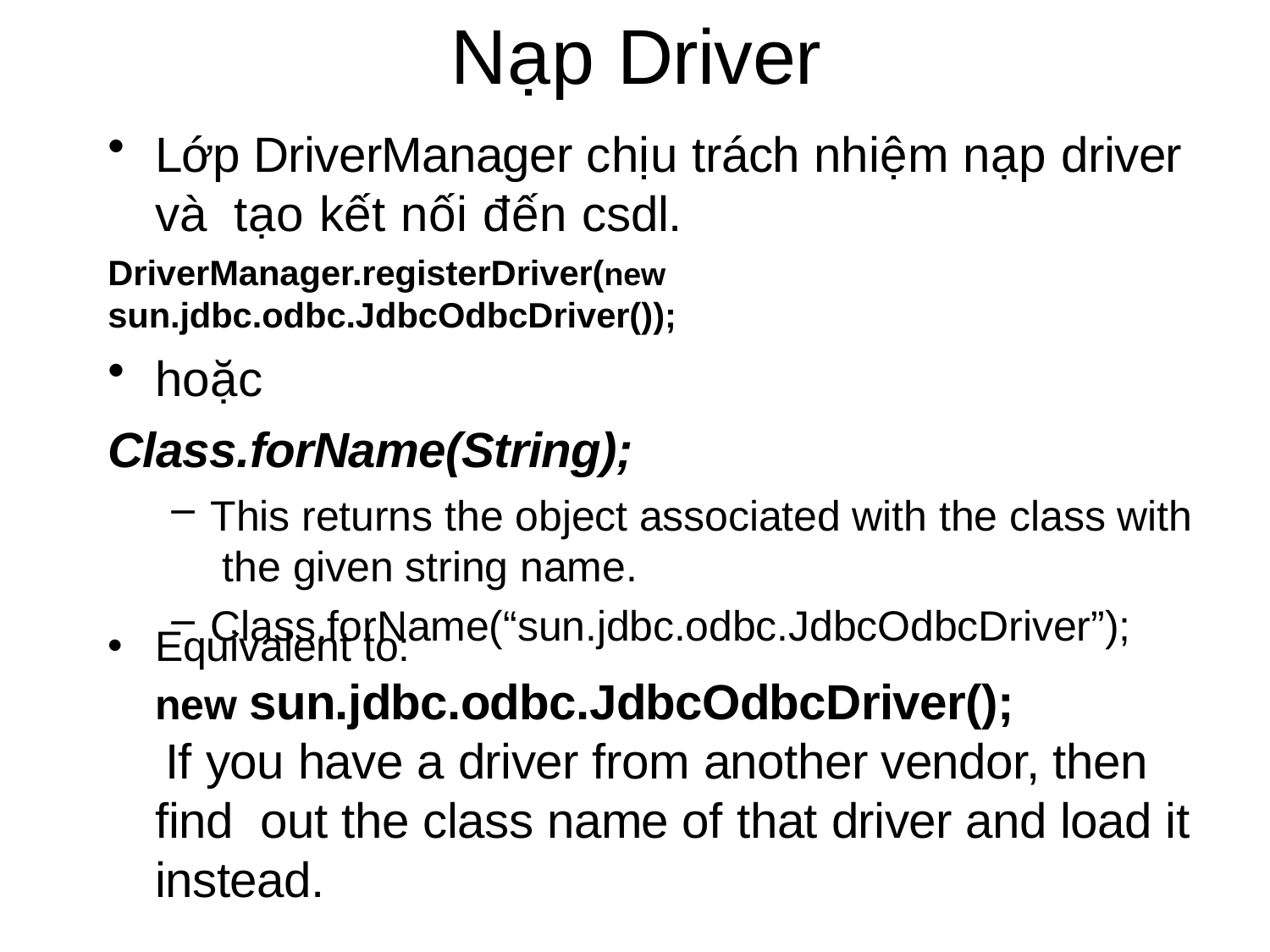

# Nạp Driver
Lớp DriverManager chịu trách nhiệm nạp driver và  tạo kết nối đến csdl.
DriverManager.registerDriver(new sun.jdbc.odbc.JdbcOdbcDriver());
hoặc
Class.forName(String);
This returns the object associated with the class with  the given string name.
Class.forName(“sun.jdbc.odbc.JdbcOdbcDriver”);
•
Equivalent to:
new sun.jdbc.odbc.JdbcOdbcDriver();
If you have a driver from another vendor, then find  out the class name of that driver and load it  instead.